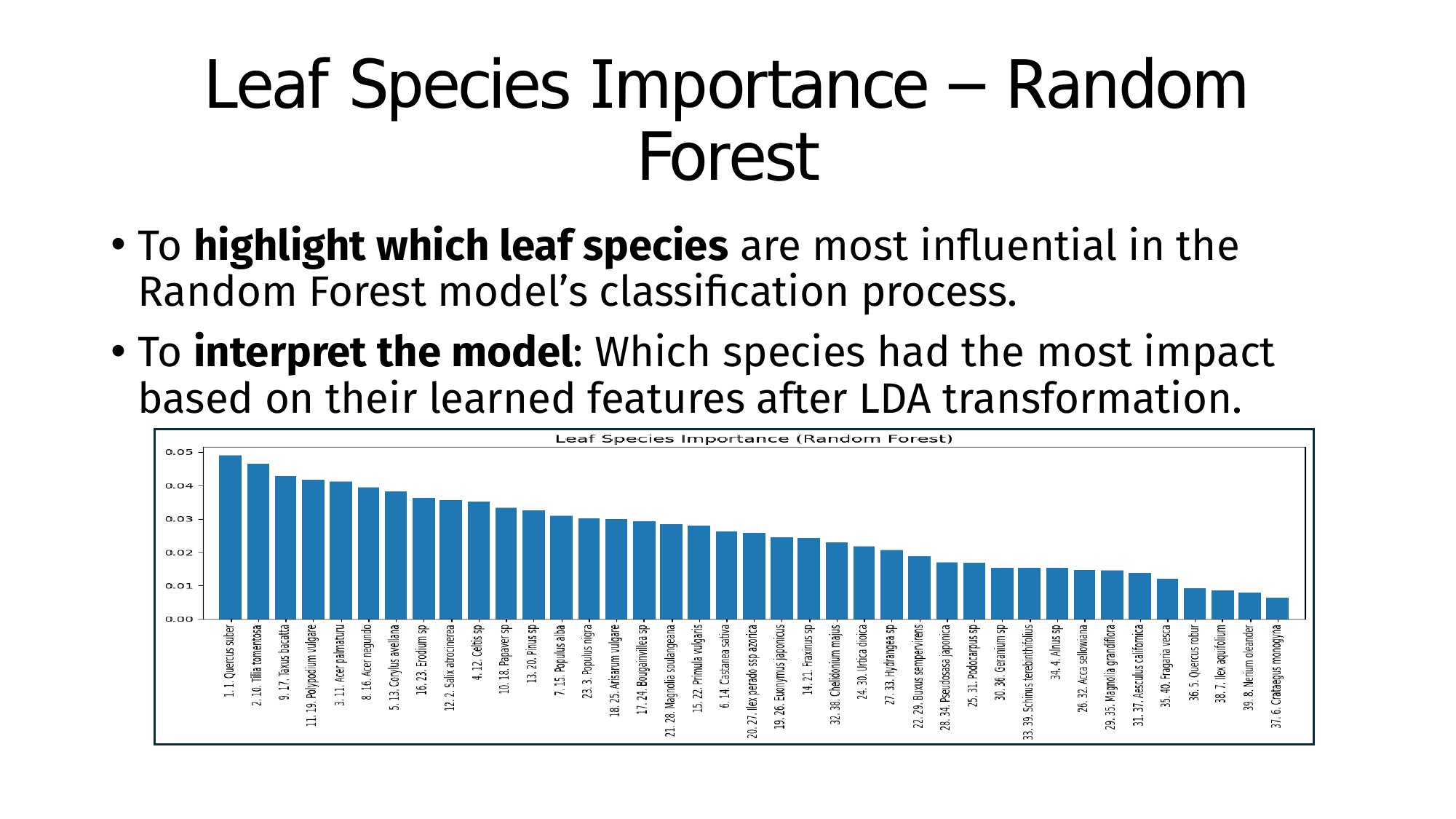

# Leaf Species Importance – Random Forest
To highlight which leaf species are most influential in the Random Forest model’s classification process.
To interpret the model: Which species had the most impact based on their learned features after LDA transformation.